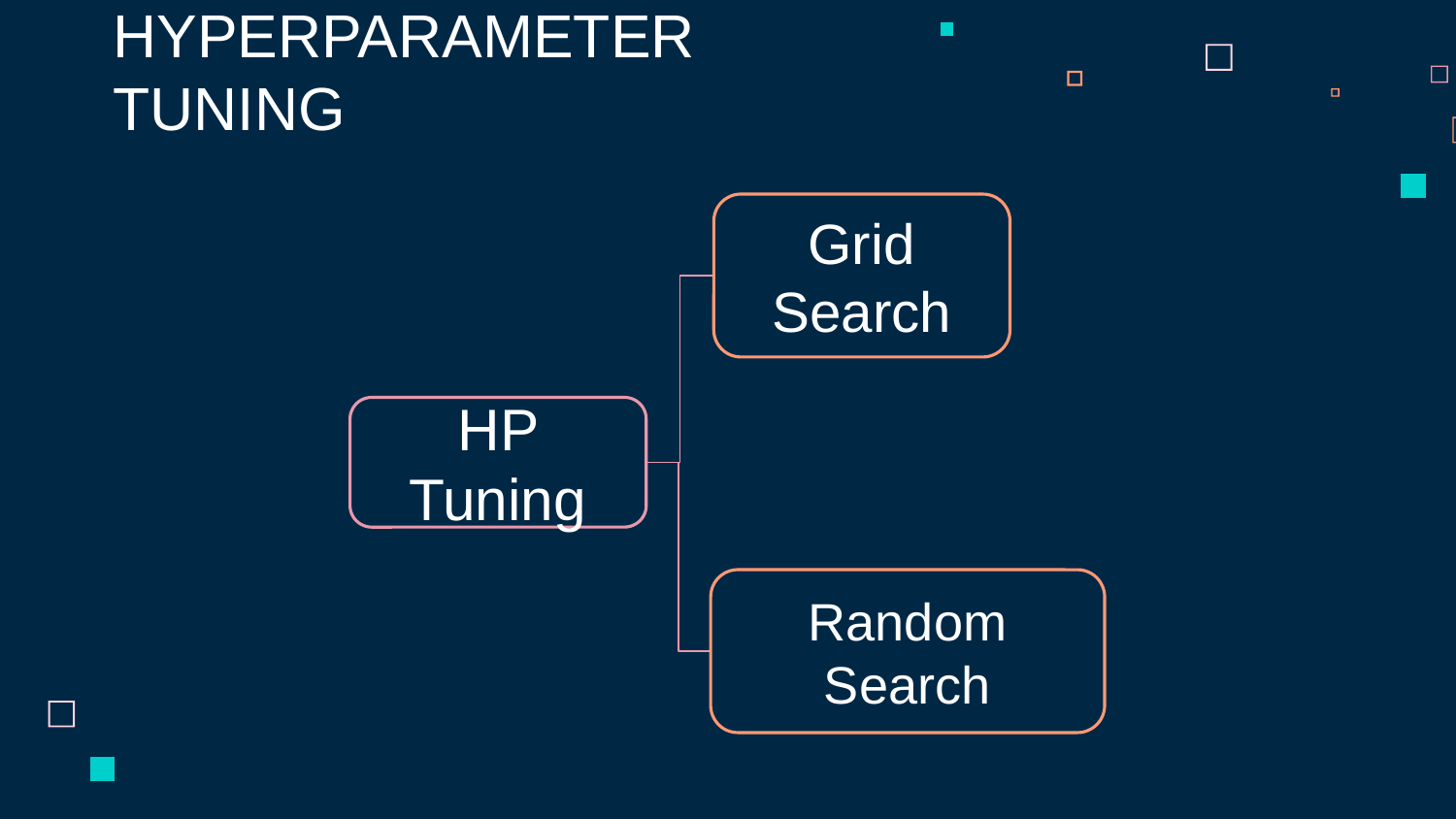

# HYPERPARAMETER TUNING
Grid Search
HP Tuning
Random Search